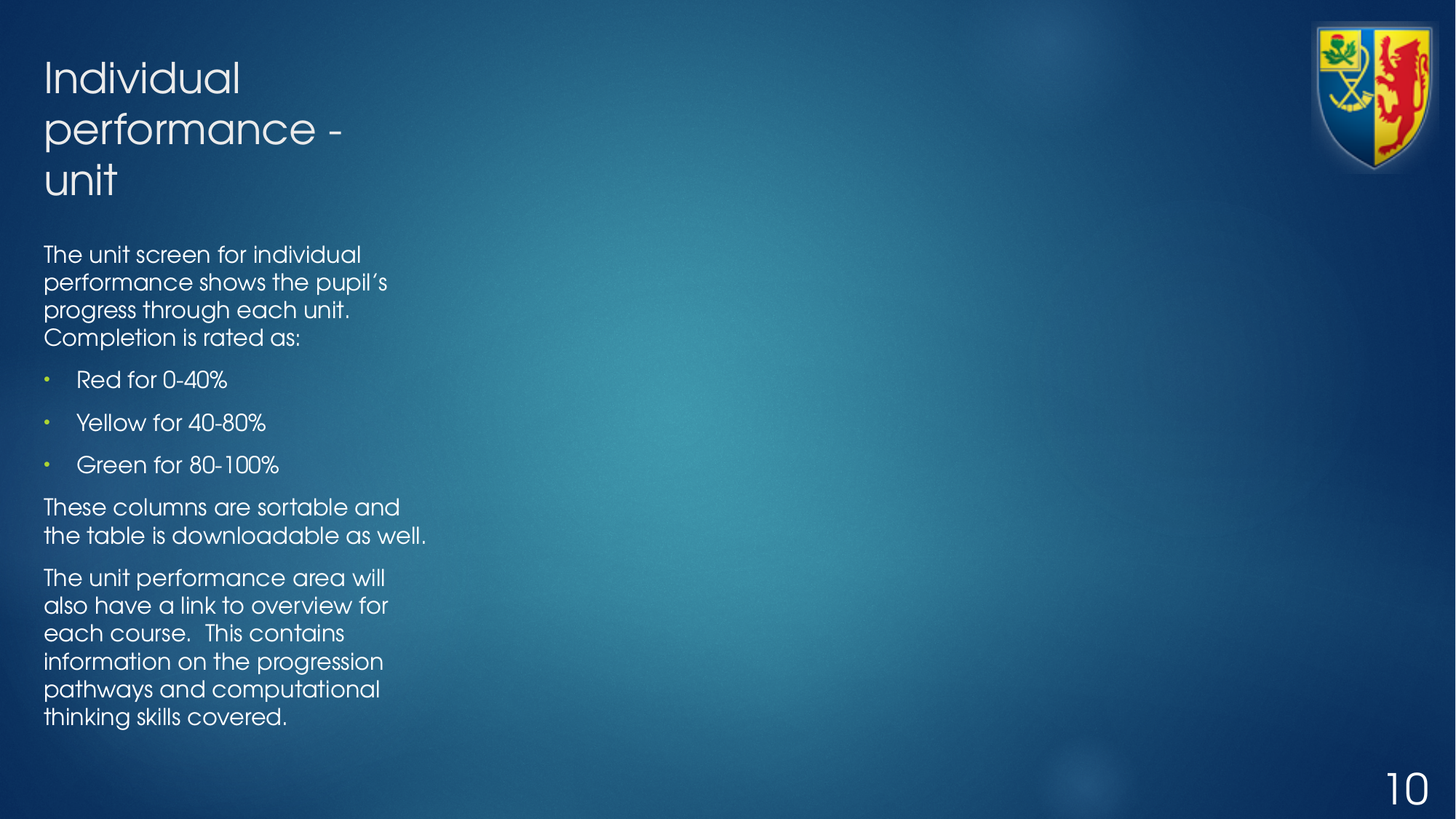

# Individual performance - unit

The unit screen for individual performance shows the pupil’s progress through each unit.  Completion is rated as:
Red for 0-40%
Yellow for 40-80%
Green for 80-100%
These columns are sortable and the table is downloadable as well.
The unit performance area will also have a link to overview for each course.  This contains information on the progression pathways and computational thinking skills covered.
10